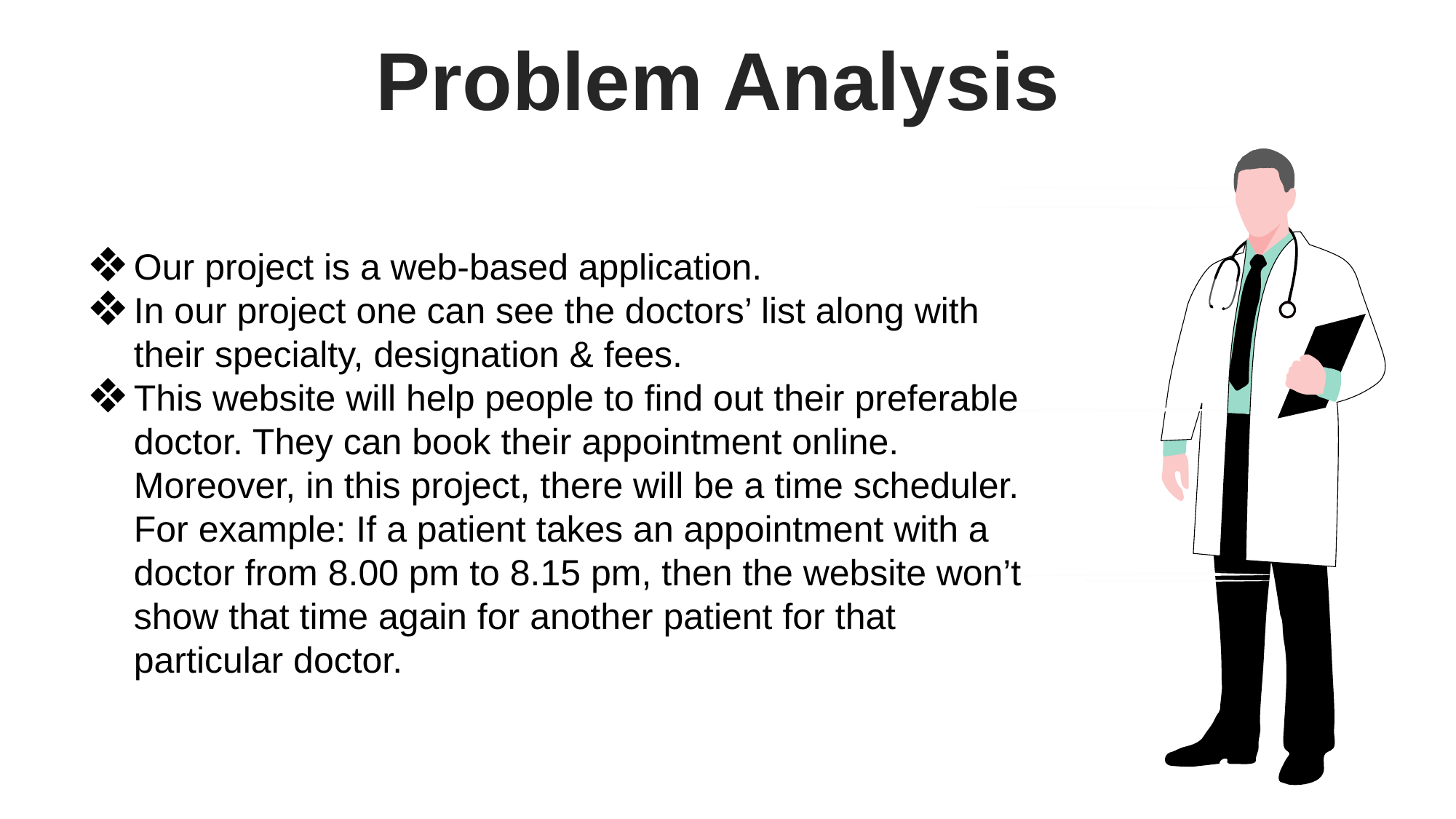

Problem Analysis

Our project is a web-based application.
In our project one can see the doctors’ list along with their specialty, designation & fees.
This website will help people to find out their preferable doctor. They can book their appointment online. Moreover, in this project, there will be a time scheduler. For example: If a patient takes an appointment with a doctor from 8.00 pm to 8.15 pm, then the website won’t show that time again for another patient for that particular doctor.